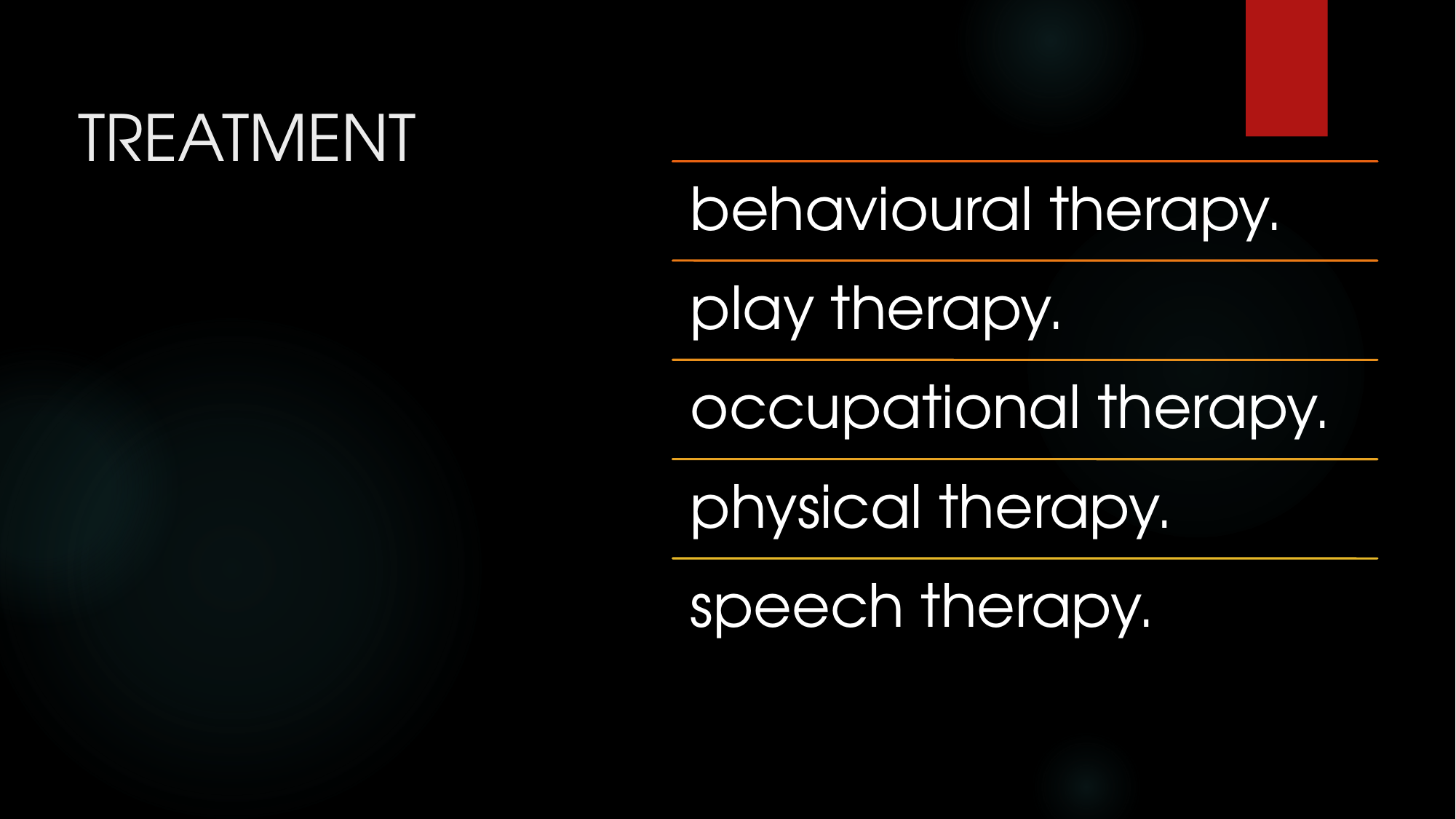

# TREATMENT
behavioural therapy.
play therapy.
occupational therapy.
physical therapy.
speech therapy.